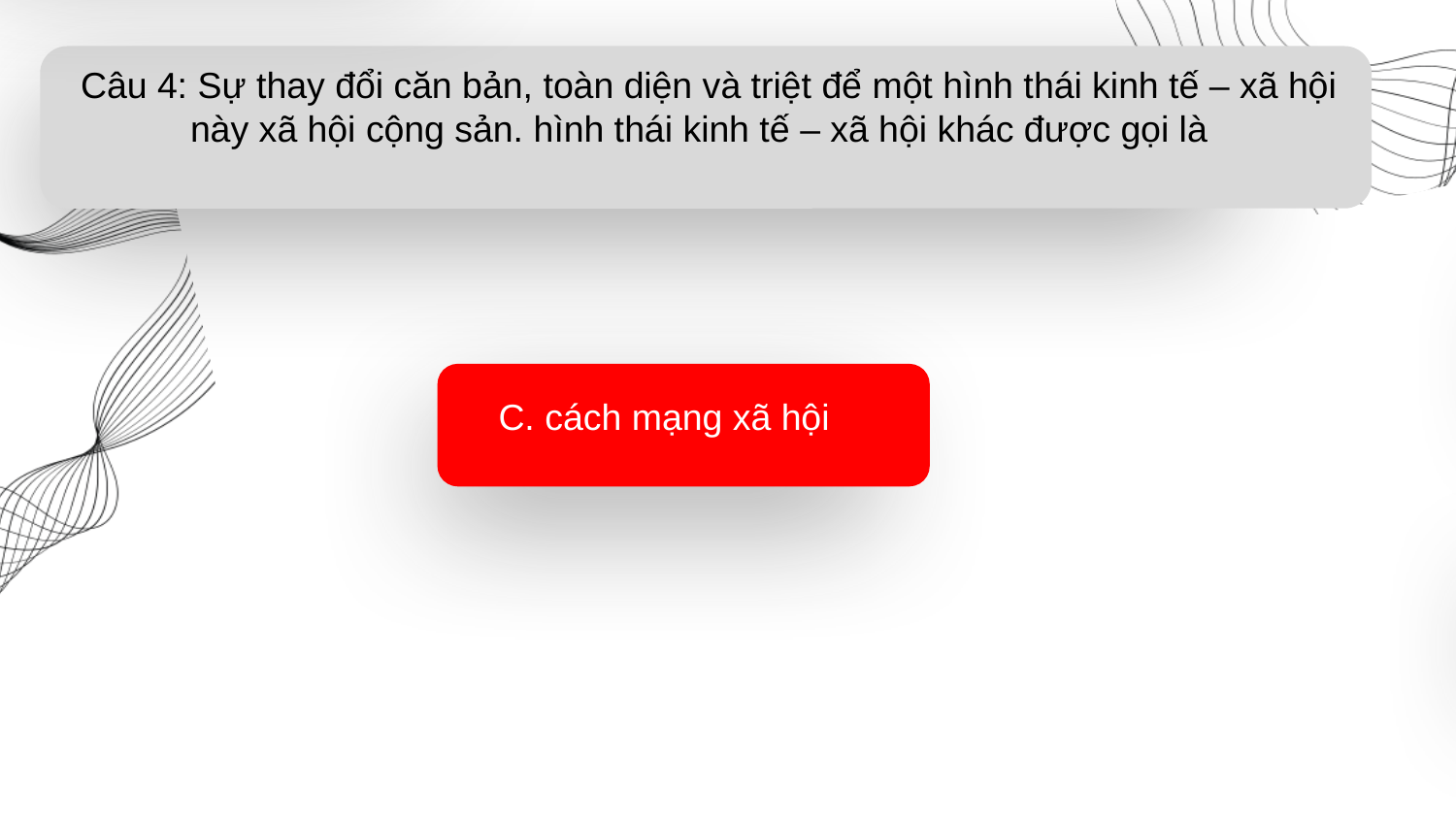

Nhiệm vụ của thời kỳ quá độ lên CNXH ở Việt Nam

A. đột biến xã hội

Câu 4: Sự thay đổi căn bản, toàn diện và triệt để một hình thái kinh tế – xã hội này xã hội cộng sản. hình thái kinh tế – xã hội khác được gọi là

B.cải cách xã hội

C. cách mạng xã hội

Những thuận và khó khăn của Việt Nam

 D.  tiến bộ xã hội